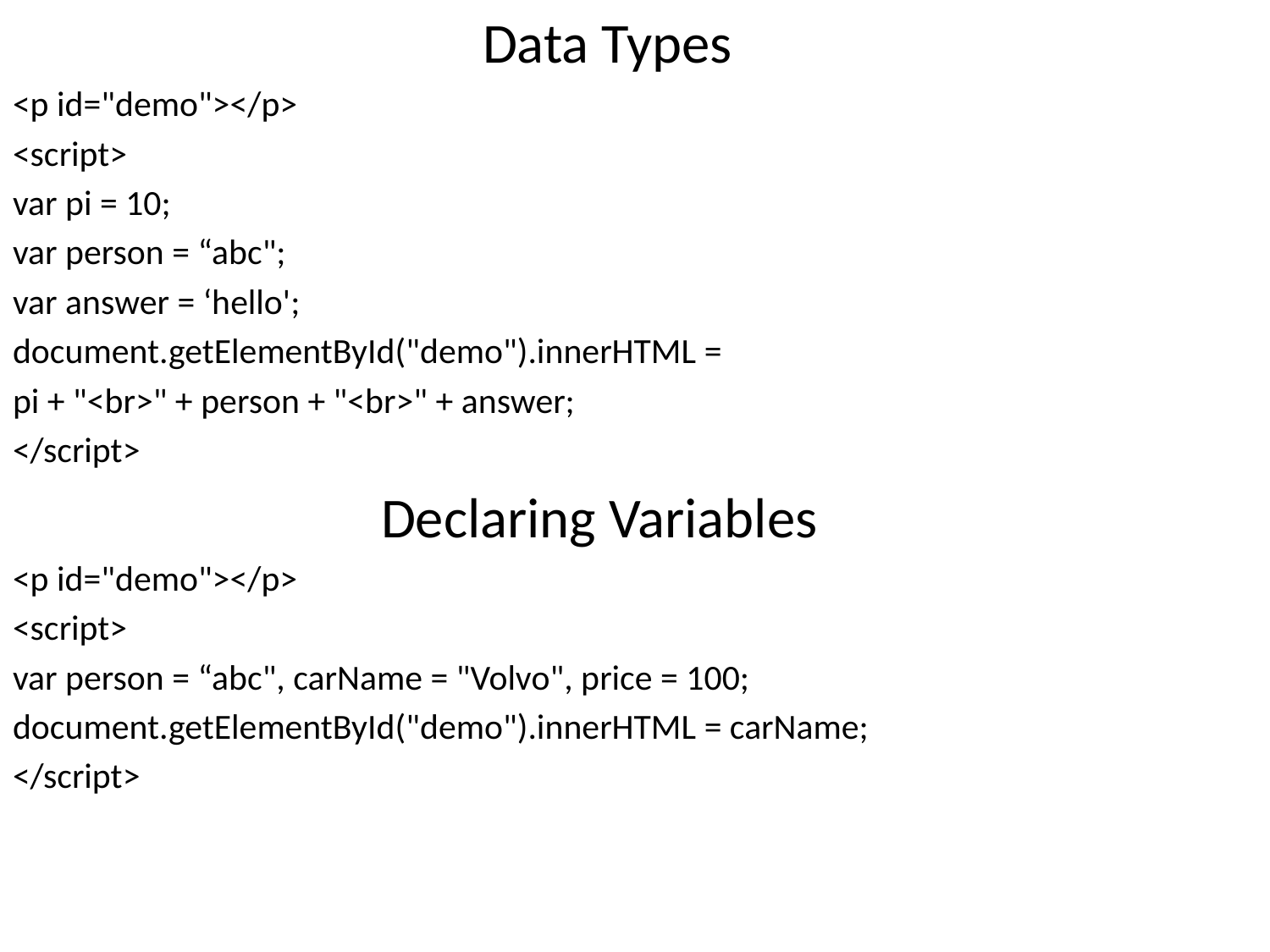

Data Types
<p id="demo"></p>
<script>
var pi = 10;
var person = “abc";
var answer = ‘hello';
document.getElementById("demo").innerHTML =
pi + "<br>" + person + "<br>" + answer;
</script>
                             Declaring Variables
<p id="demo"></p>
<script>
var person = “abc", carName = "Volvo", price = 100;
document.getElementById("demo").innerHTML = carName;
</script>